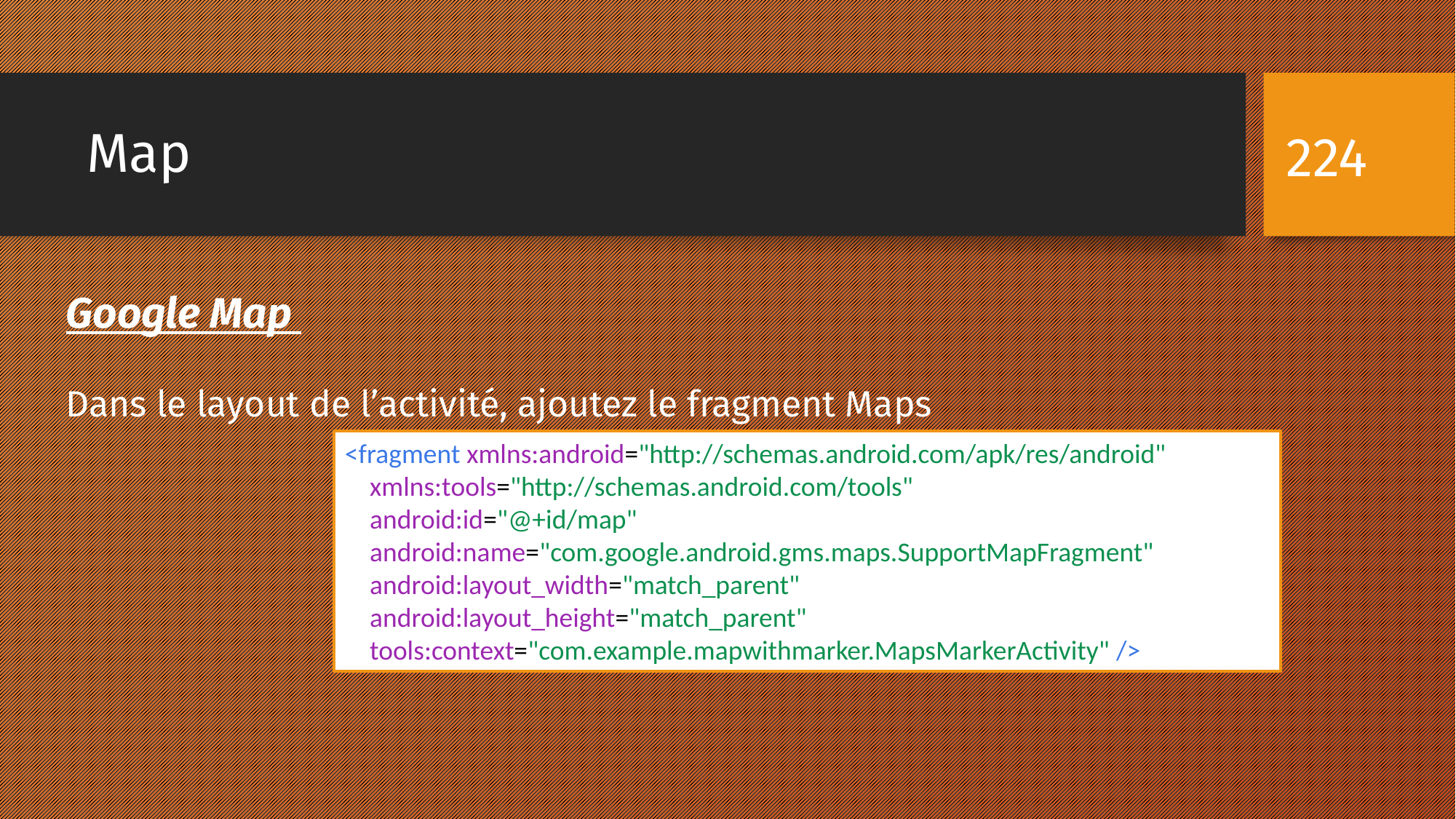

# Map
224
Google Map

Dans le layout de l’activité, ajoutez le fragment Maps
<fragment xmlns:android="http://schemas.android.com/apk/res/android"
    xmlns:tools="http://schemas.android.com/tools"
    android:id="@+id/map"
    android:name="com.google.android.gms.maps.SupportMapFragment"
    android:layout_width="match_parent"
    android:layout_height="match_parent"
    tools:context="com.example.mapwithmarker.MapsMarkerActivity" />